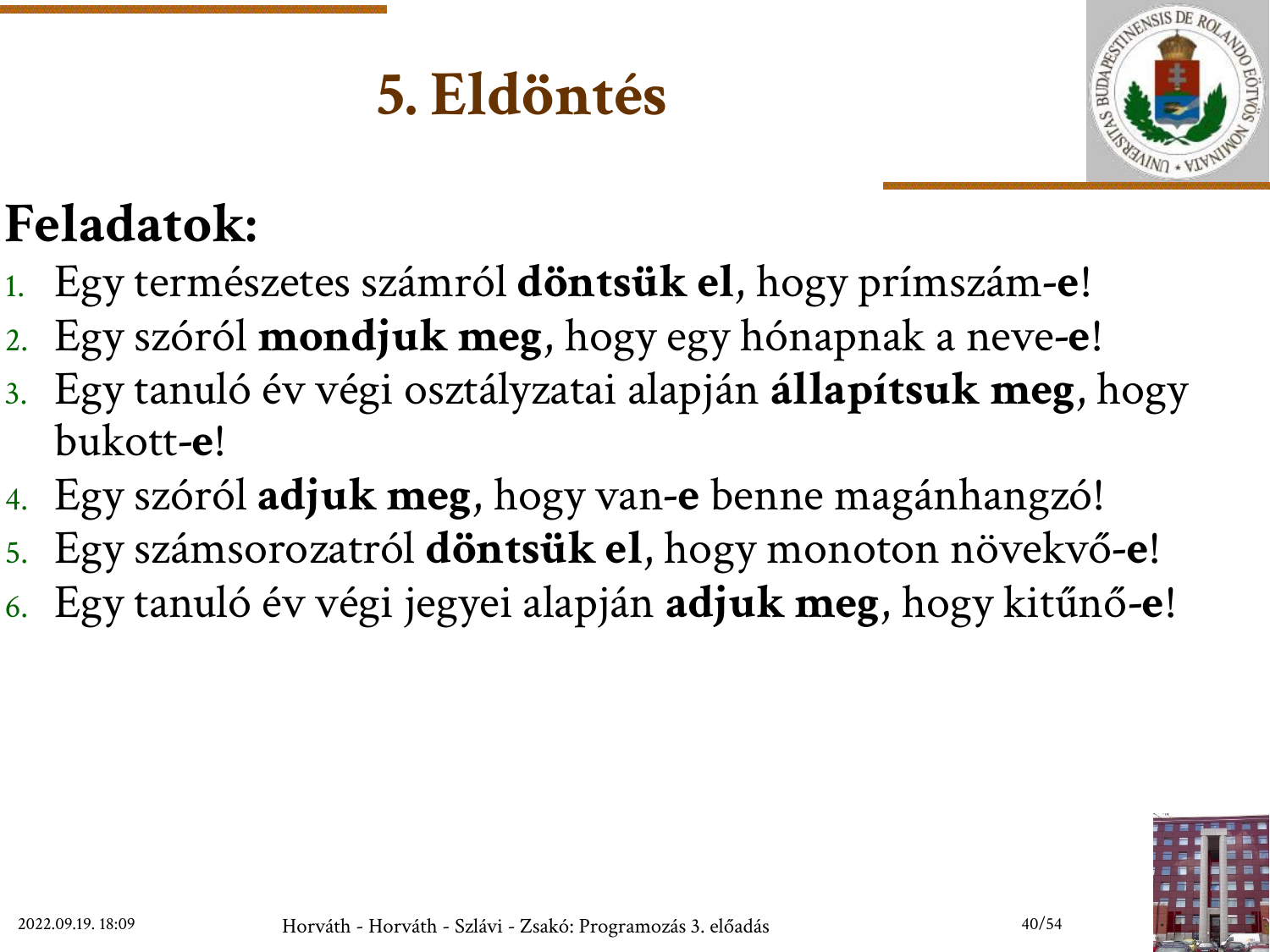

# 5. Eldöntés
Feladatok:
Egy természetes számról döntsük el, hogy prímszám-e!
Egy szóról mondjuk meg, hogy egy hónapnak a neve-e!
Egy tanuló év végi osztályzatai alapján állapítsuk meg, hogy bukott-e!
Egy szóról adjuk meg, hogy van-e benne magánhangzó!
Egy számsorozatról döntsük el, hogy monoton növekvő-e!
Egy tanuló év végi jegyei alapján adjuk meg, hogy kitűnő-e!
2022.09.19. 18:09
Horváth - Horváth - Szlávi - Zsakó: Programozás 3. előadás
40/54